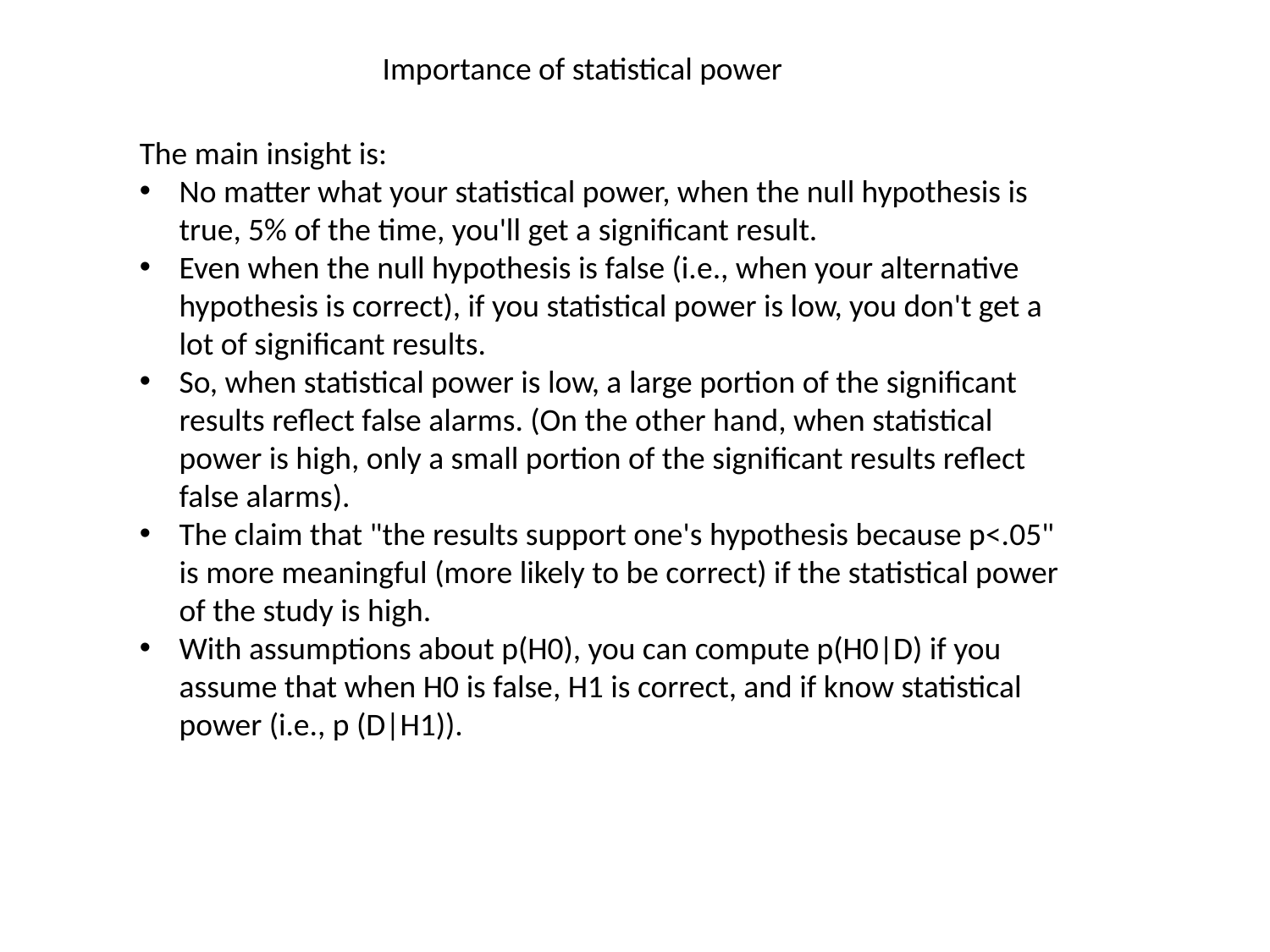

Importance of statistical power
The main insight is:
No matter what your statistical power, when the null hypothesis is true, 5% of the time, you'll get a significant result.
Even when the null hypothesis is false (i.e., when your alternative hypothesis is correct), if you statistical power is low, you don't get a lot of significant results.
So, when statistical power is low, a large portion of the significant results reflect false alarms. (On the other hand, when statistical power is high, only a small portion of the significant results reflect false alarms).
The claim that "the results support one's hypothesis because p<.05" is more meaningful (more likely to be correct) if the statistical power of the study is high.
With assumptions about p(H0), you can compute p(H0|D) if you assume that when H0 is false, H1 is correct, and if know statistical power (i.e., p (D|H1)).